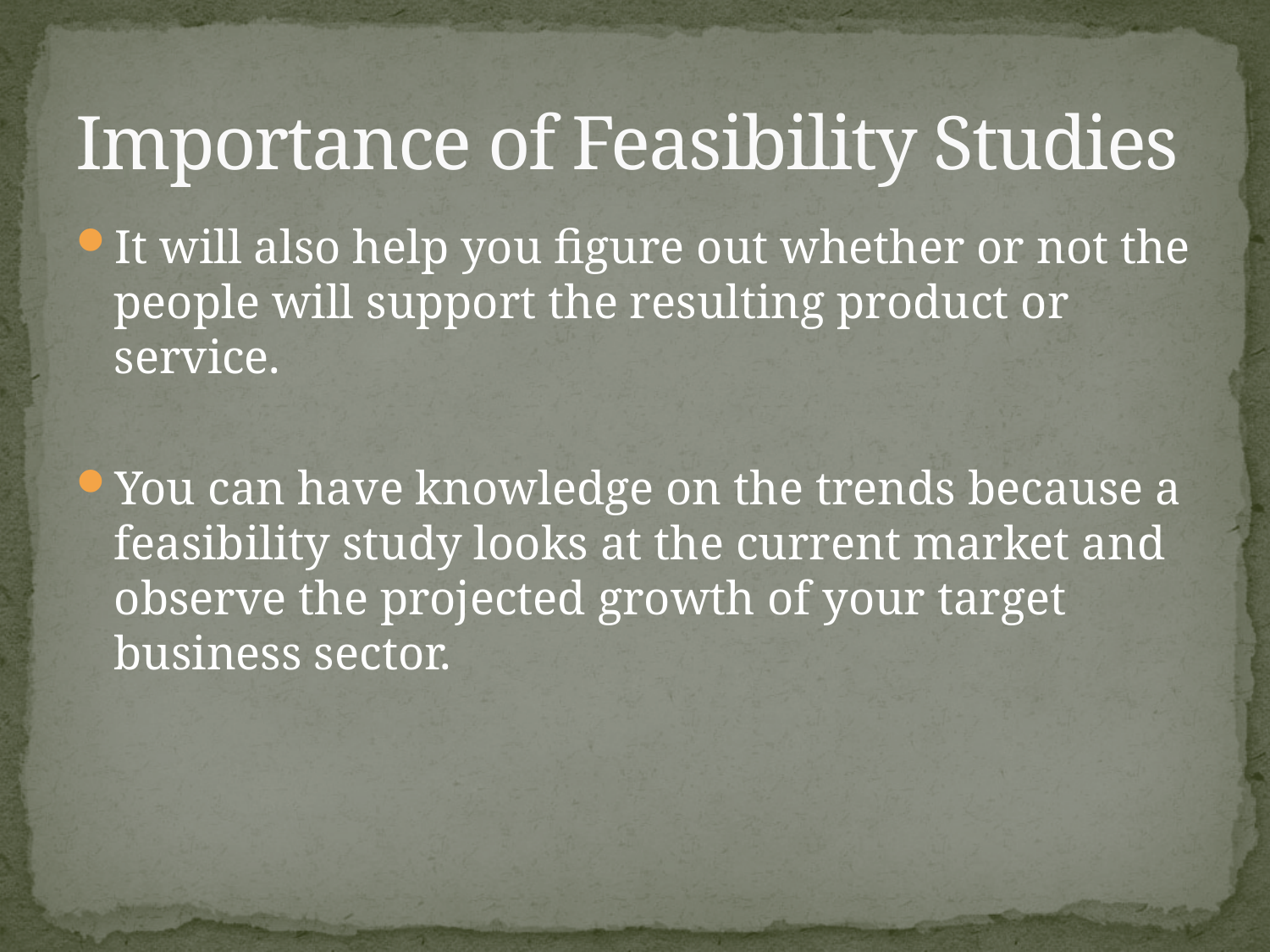

# Importance of Feasibility Studies
It will also help you figure out whether or not the people will support the resulting product or service.

You can have knowledge on the trends because a feasibility study looks at the current market and observe the projected growth of your target business sector.